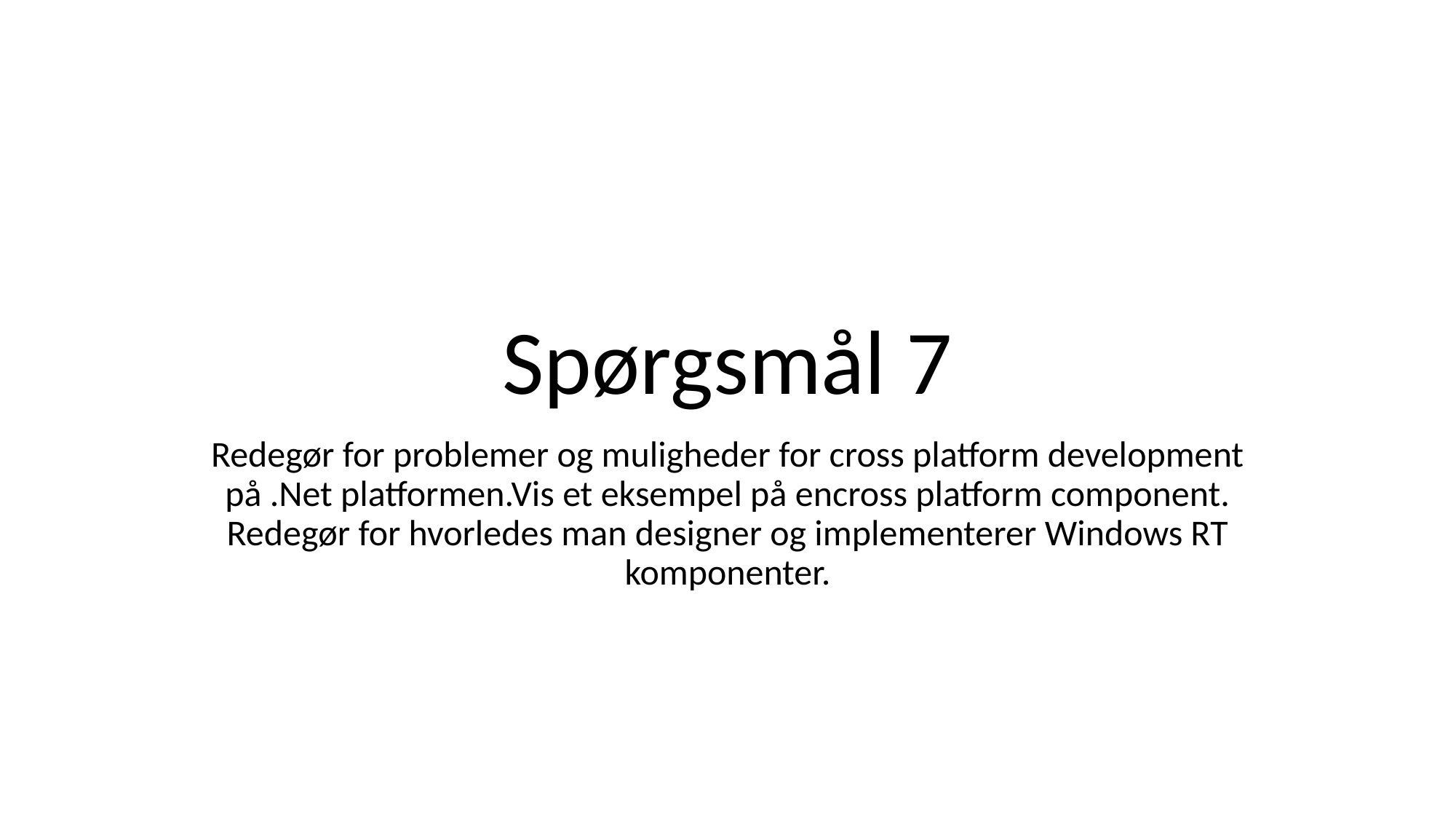

# Spørgsmål 7
Redegør for problemer og muligheder for cross platform development på .Net platformen.Vis et eksempel på encross platform component. Redegør for hvorledes man designer og implementerer Windows RT komponenter.